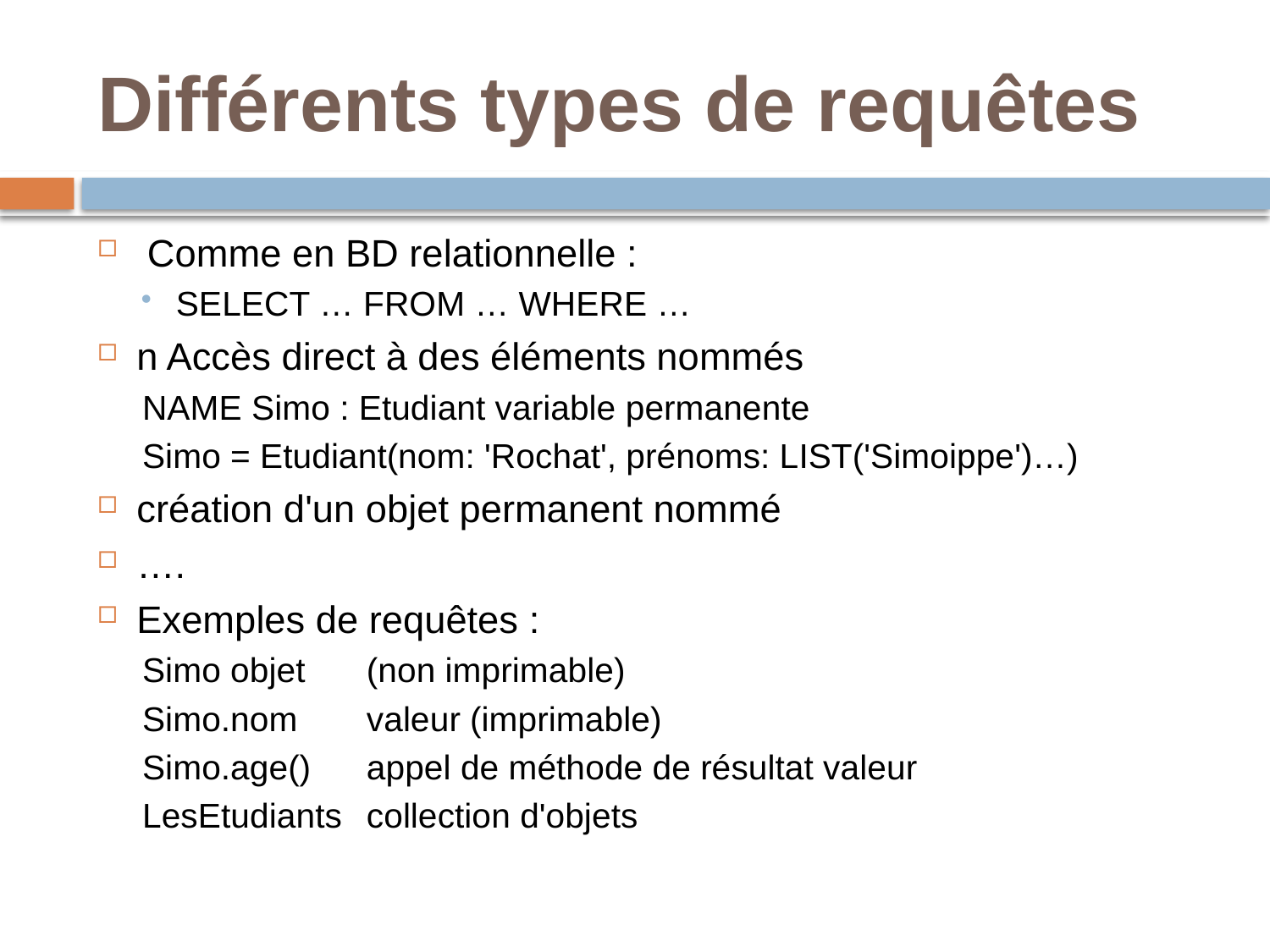

# Différents types de requêtes
 Comme en BD relationnelle :
SELECT … FROM … WHERE …
n Accès direct à des éléments nommés
NAME Simo : Etudiant variable permanente
Simo = Etudiant(nom: 'Rochat', prénoms: LIST('Simoippe')…)
création d'un objet permanent nommé
….
Exemples de requêtes :
Simo objet 		(non imprimable)
Simo.nom 		valeur (imprimable)
Simo.age() 		appel de méthode de résultat valeur
LesEtudiants 		collection d'objets